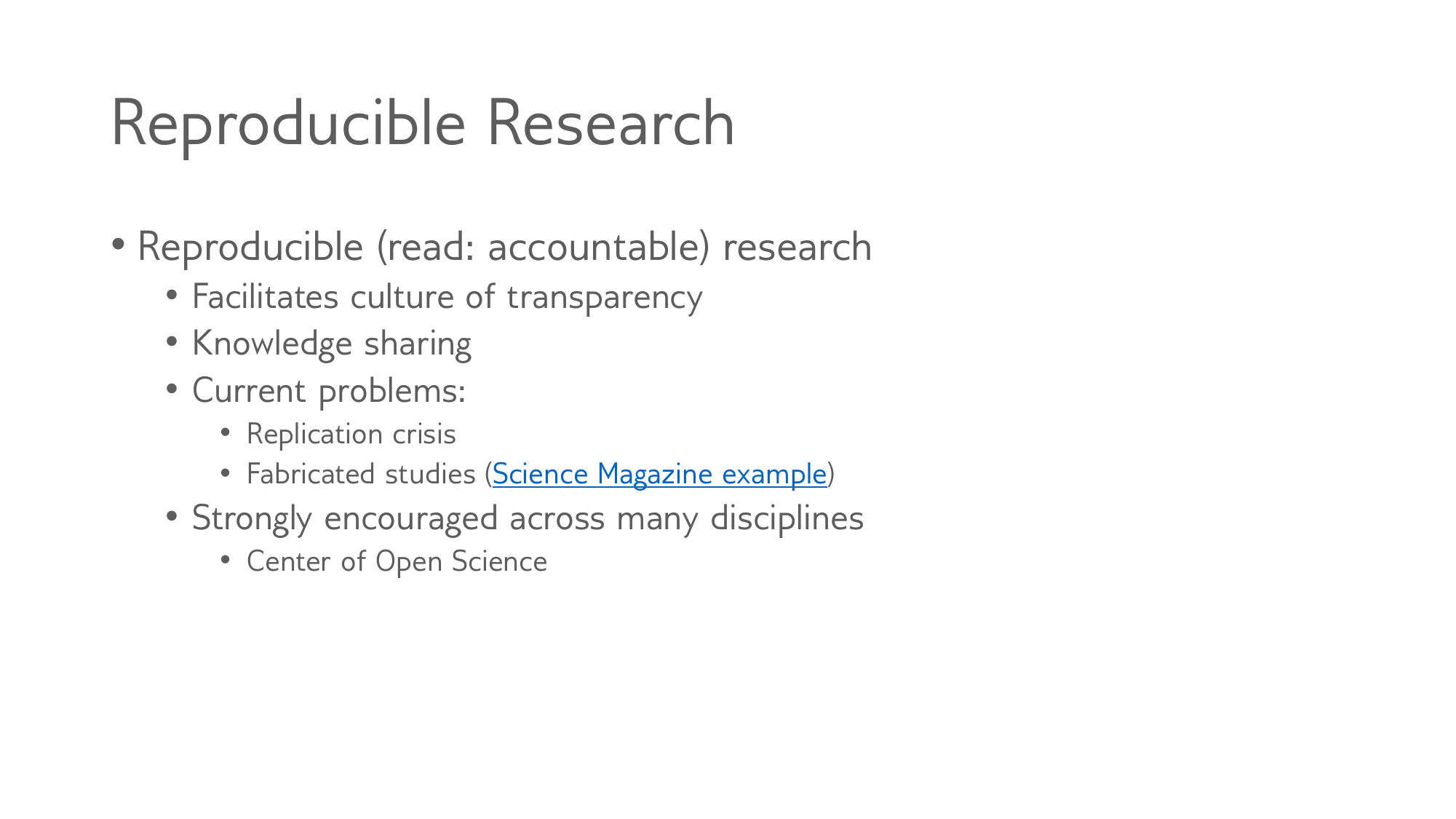

# Reproducible Research
Reproducible (read: accountable) research
Facilitates culture of transparency
Knowledge sharing
Current problems:
Replication crisis
Fabricated studies (Science Magazine example)
Strongly encouraged across many disciplines
Center of Open Science